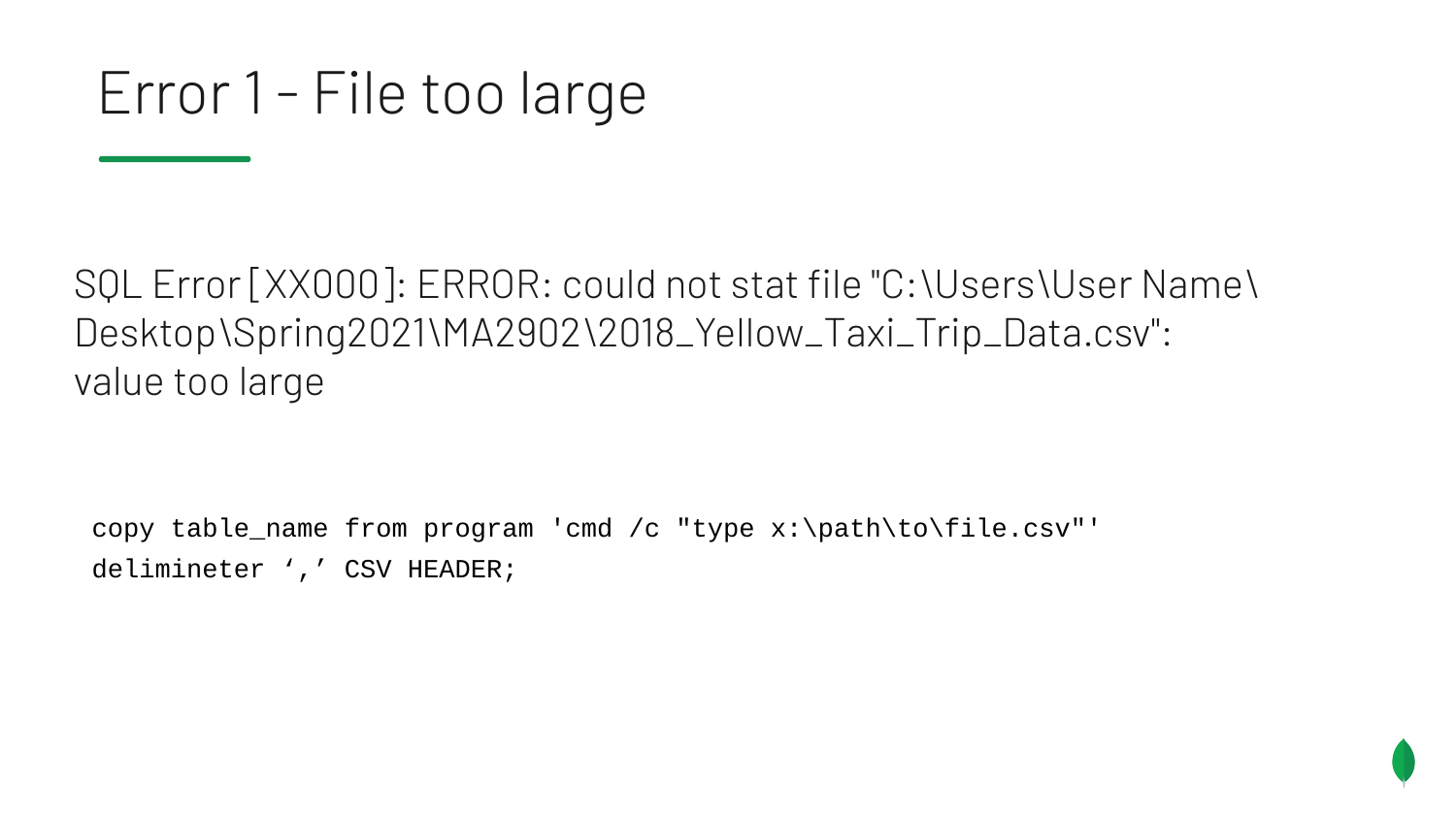

Error 1 - File too large
SQL Error [XX000]: ERROR: could not stat file "C:\Users\User Name\Desktop\Spring2021\MA2902\2018_Yellow_Taxi_Trip_Data.csv": value too large

copy table_name from program 'cmd /c "type x:\path\to\file.csv"' delimineter ‘,’ CSV HEADER;